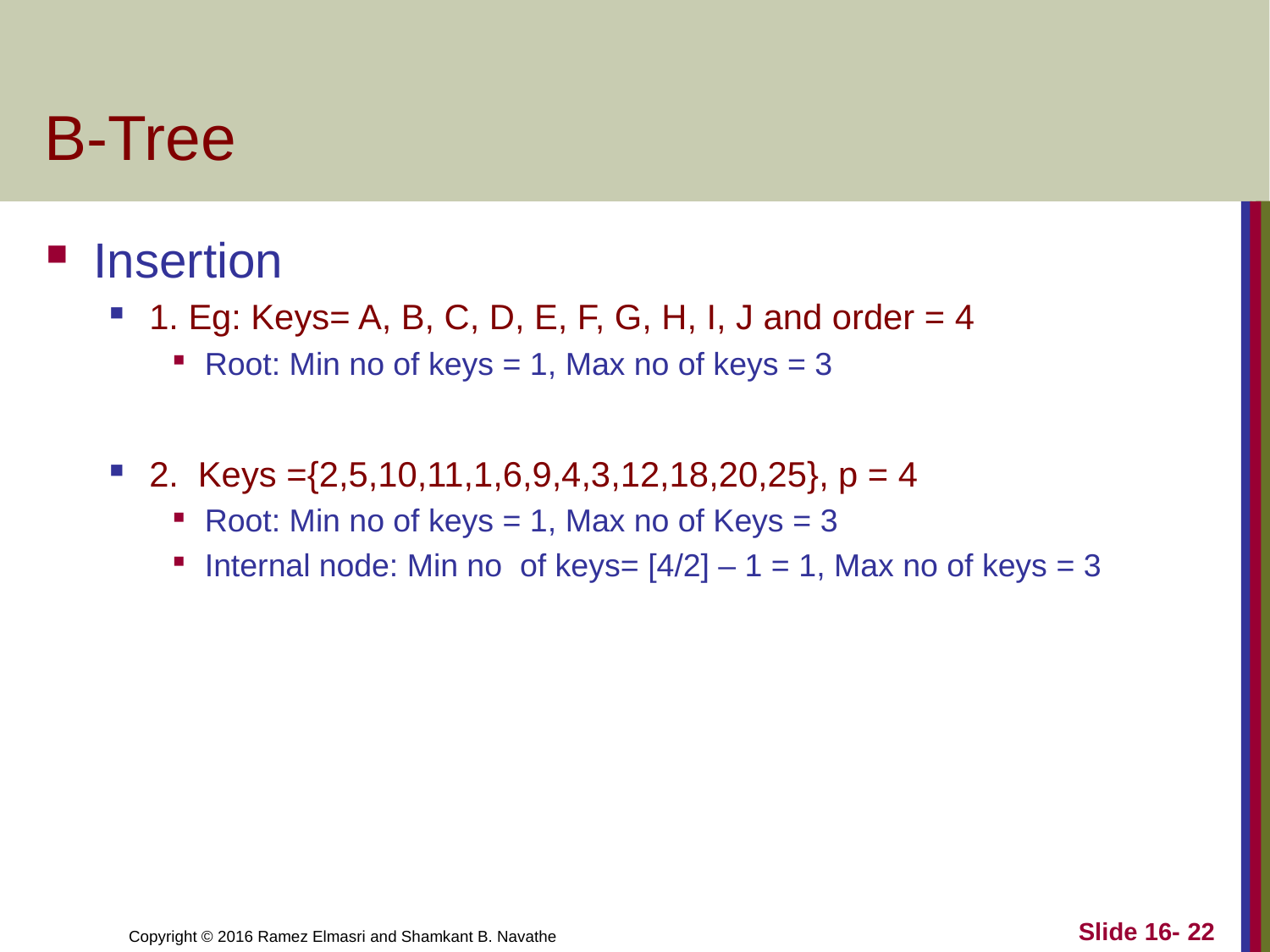

# B-Tree
Insertion
1. Eg: Keys= A, B, C, D, E, F, G, H, I, J and order = 4
Root: Min no of keys = 1, Max no of keys = 3

2.  Keys ={2,5,10,11,1,6,9,4,3,12,18,20,25}, p = 4
Root: Min no of keys = 1, Max no of Keys = 3
Internal node: Min no  of keys= [4/2] – 1 = 1, Max no of keys = 3

Slide 16- 22